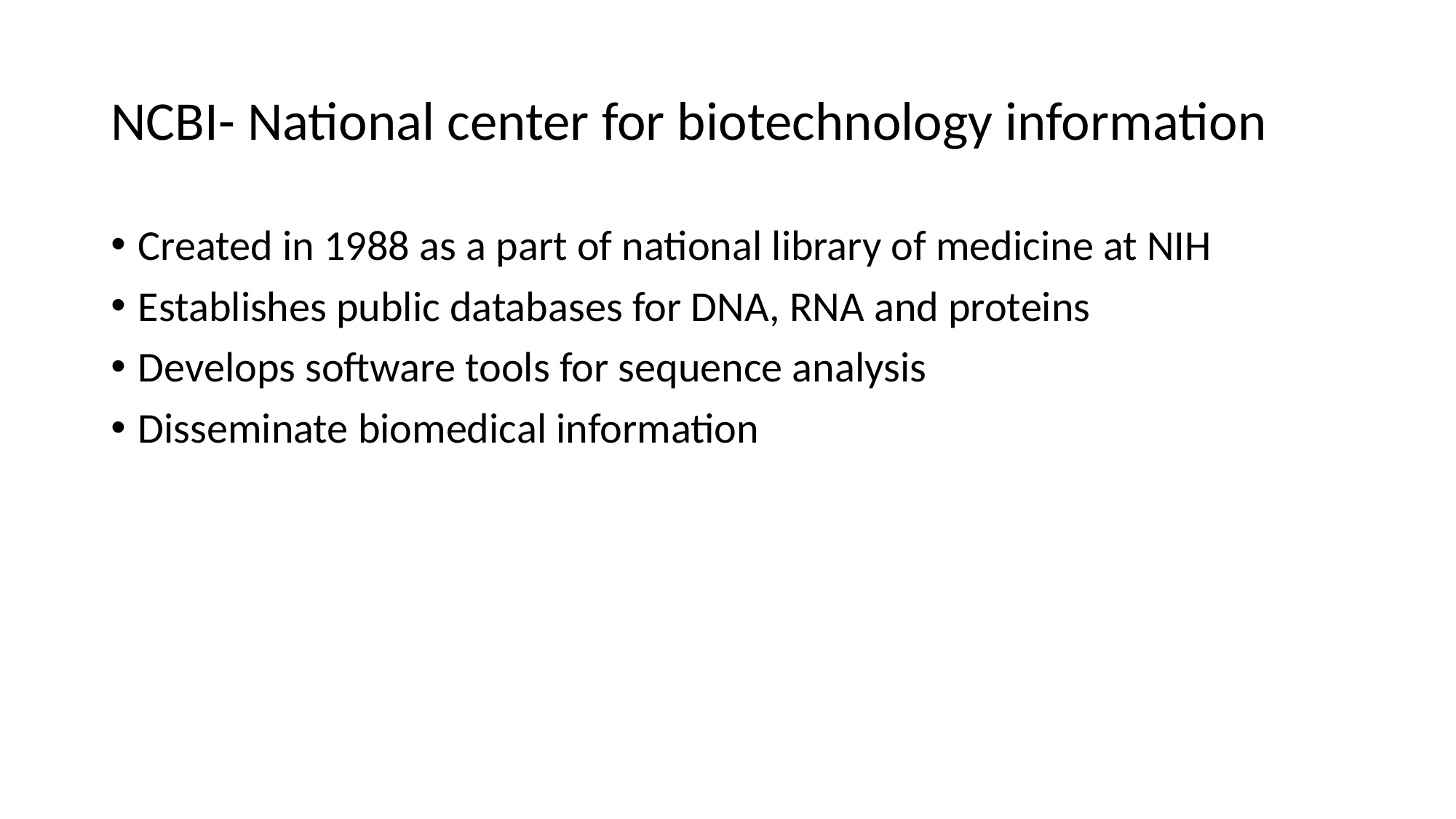

# NCBI- National center for biotechnology information
Created in 1988 as a part of national library of medicine at NIH
Establishes public databases for DNA, RNA and proteins
Develops software tools for sequence analysis
Disseminate biomedical information